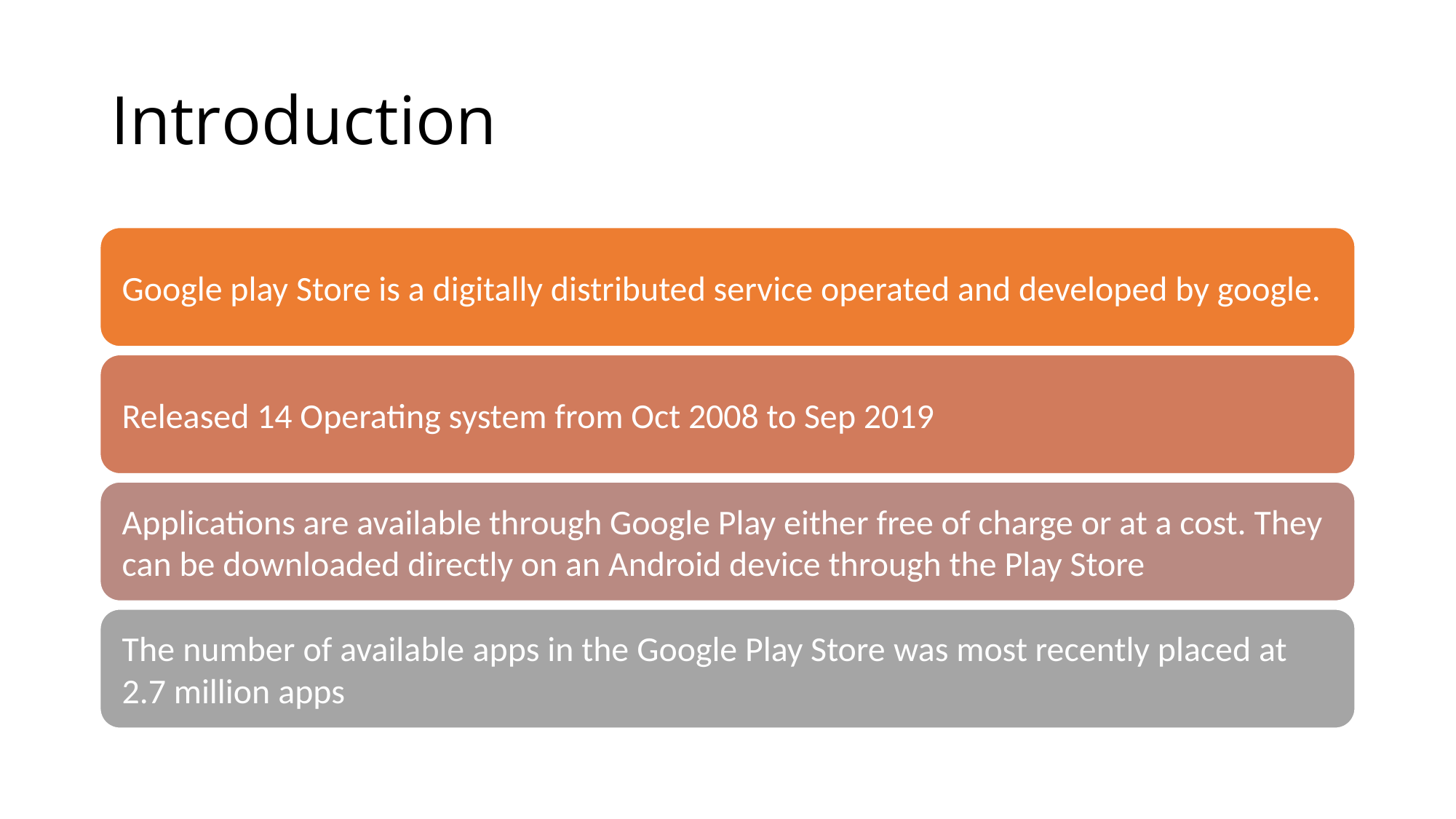

# Introduction
Google play Store is a digitally distributed service operated and developed by google.
Released 14 Operating system from Oct 2008 to Sep 2019
Applications are available through Google Play either free of charge or at a cost. They can be downloaded directly on an Android device through the Play Store
The number of available apps in the Google Play Store was most recently placed at 2.7 million apps